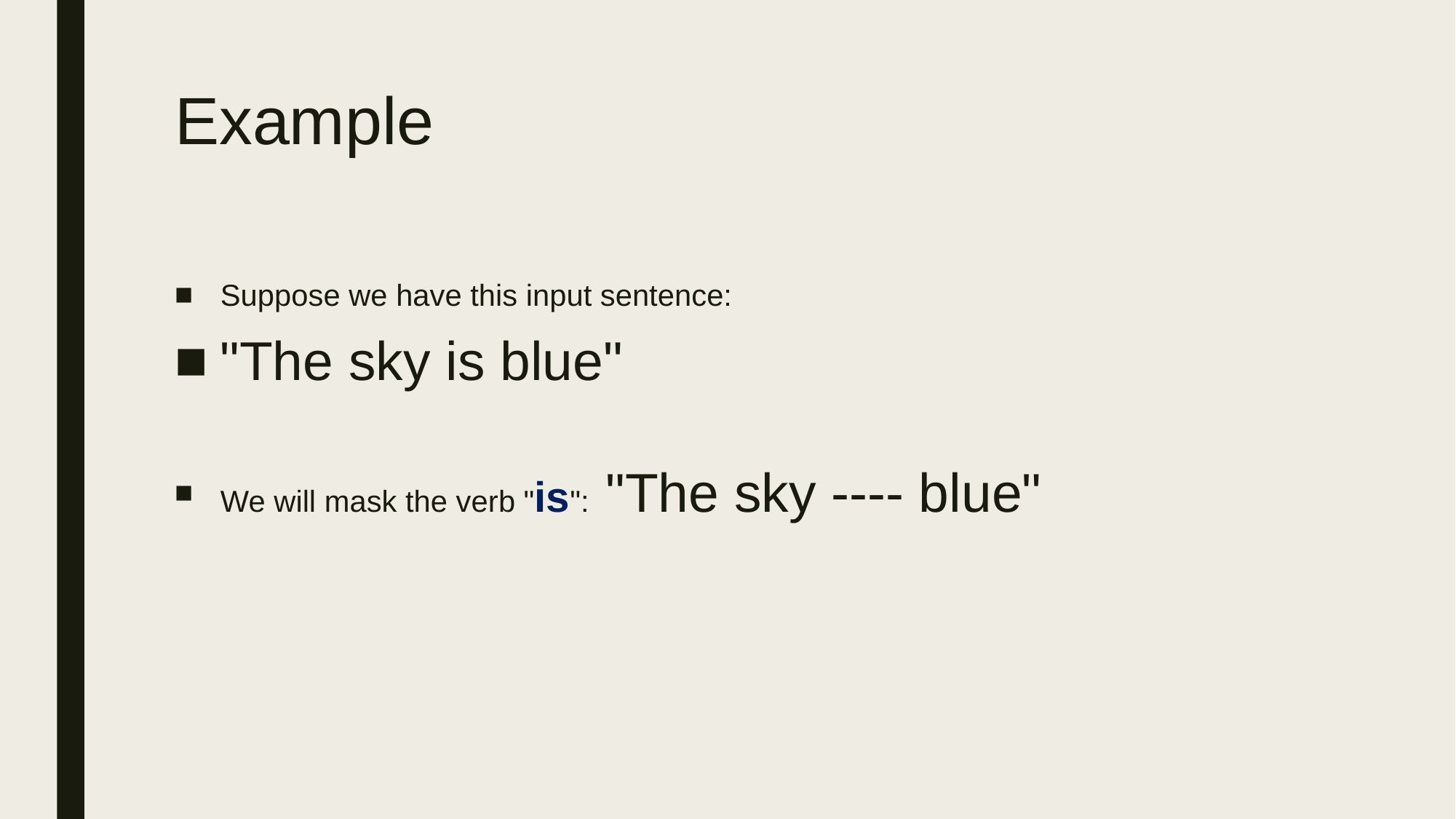

# Example
Suppose we have this input sentence:
"The sky is blue"

We will mask the verb "is":  "The sky ---- blue"